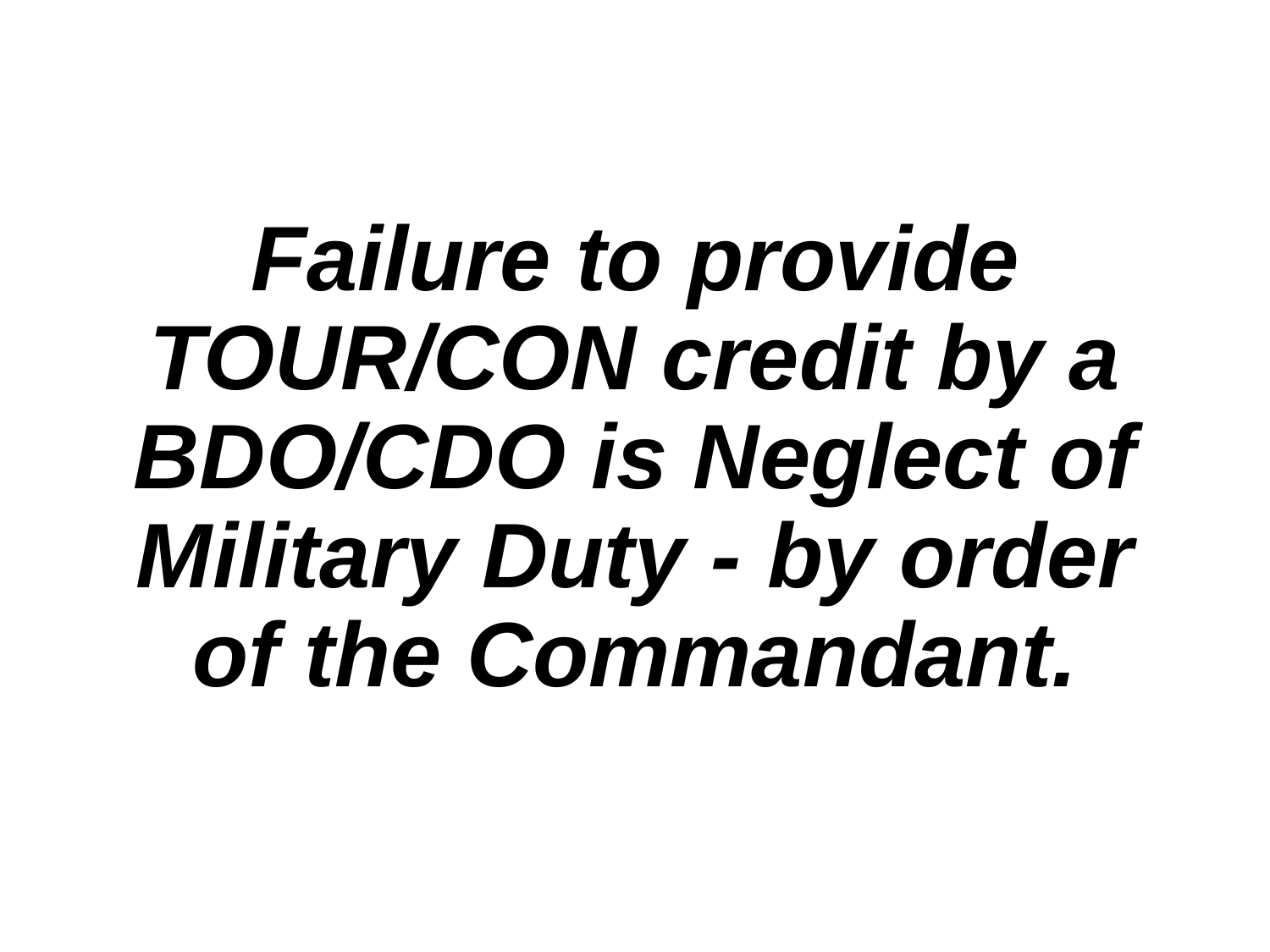

Failure to provide TOUR/CON credit by a BDO/CDO is Neglect of Military Duty - by order of the Commandant.